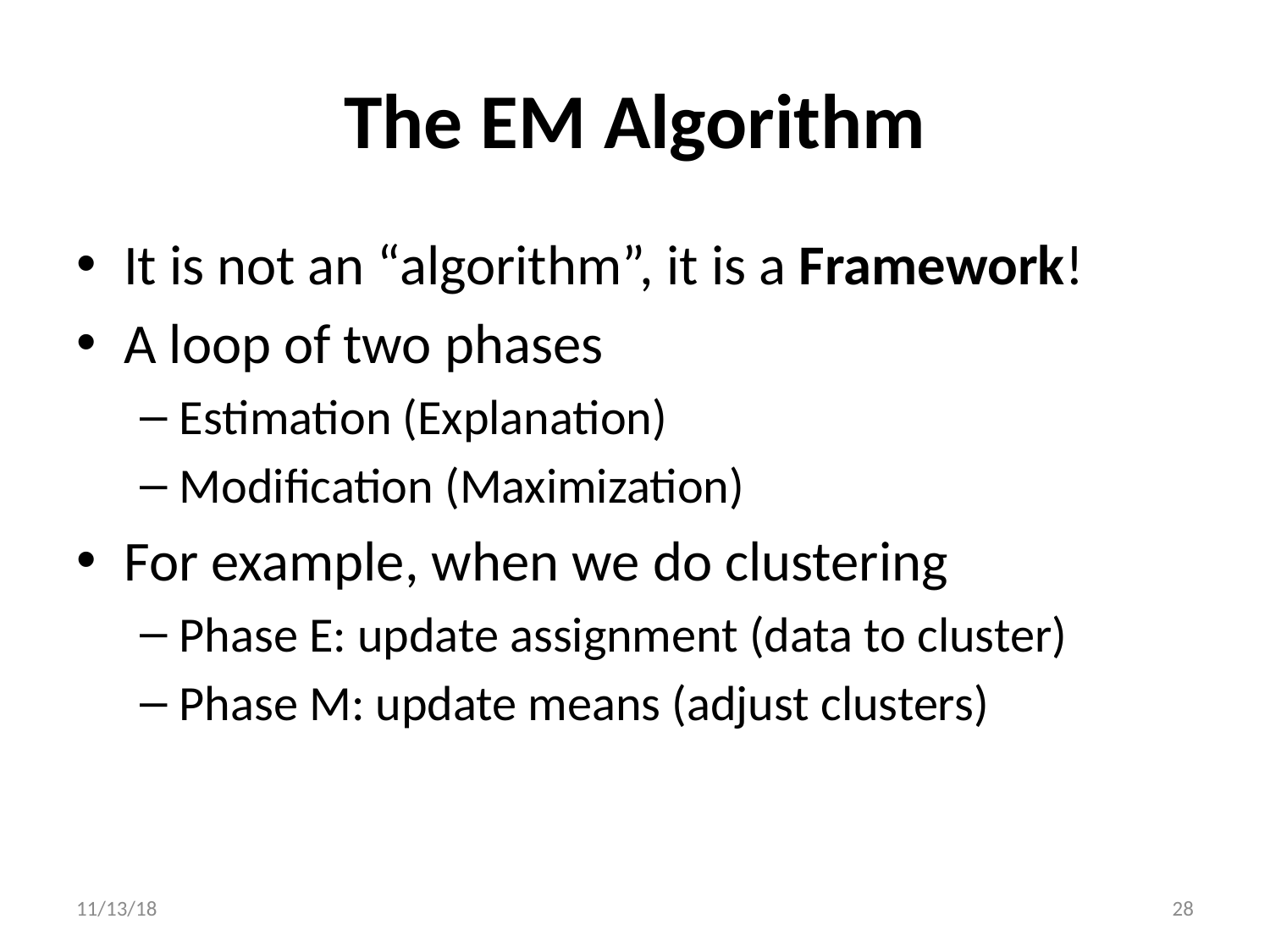

# The EM Algorithm
It is not an “algorithm”, it is a Framework!
A loop of two phases
Estimation (Explanation)
Modification (Maximization)
For example, when we do clustering
Phase E: update assignment (data to cluster)
Phase M: update means (adjust clusters)
11/13/18
28